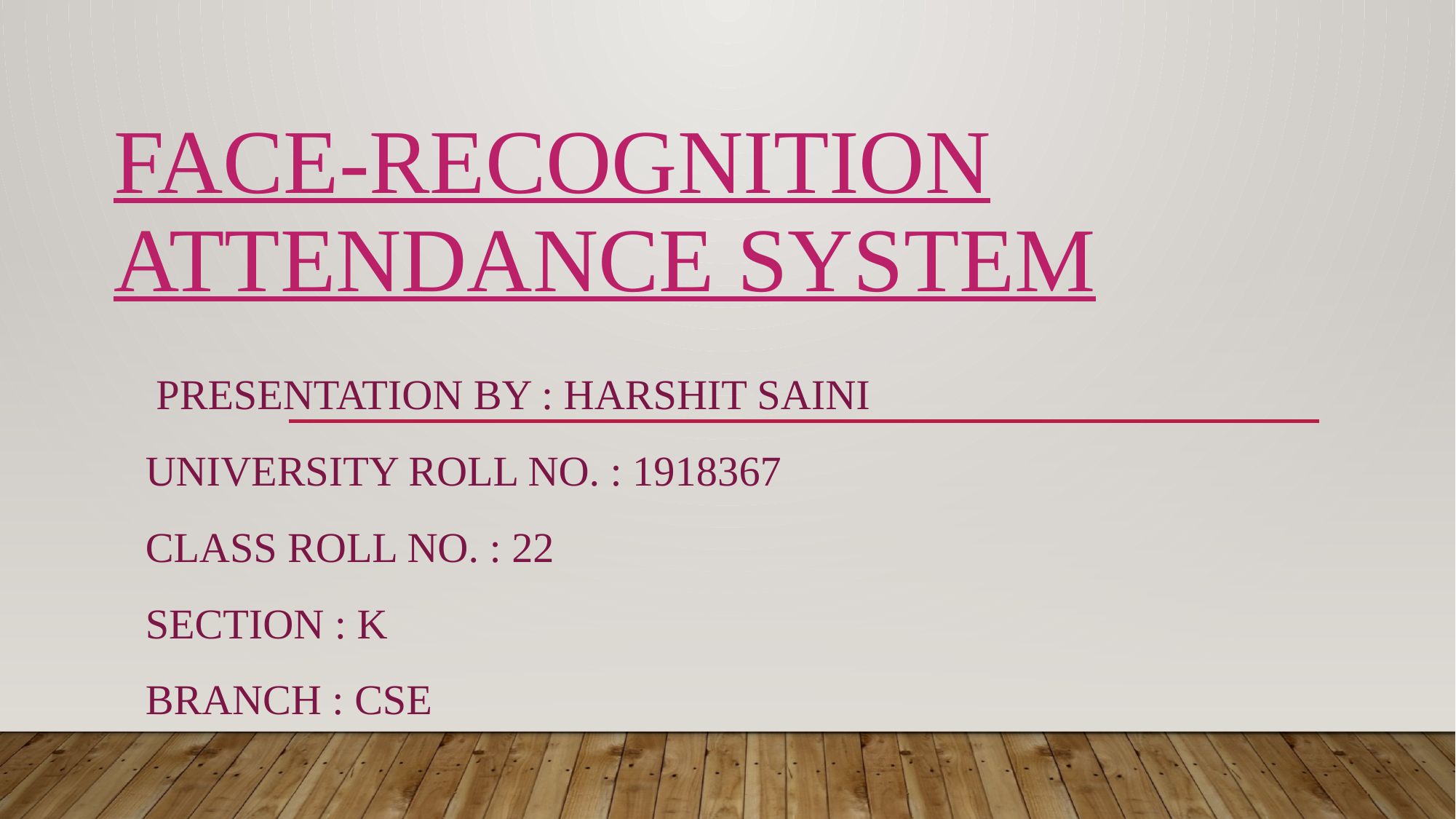

# Face-Recognition Attendance System
 PRESENTATION By : HARSHIT SAINI
University Roll no. : 1918367
Class Roll No. : 22
Section : K
Branch : CSE